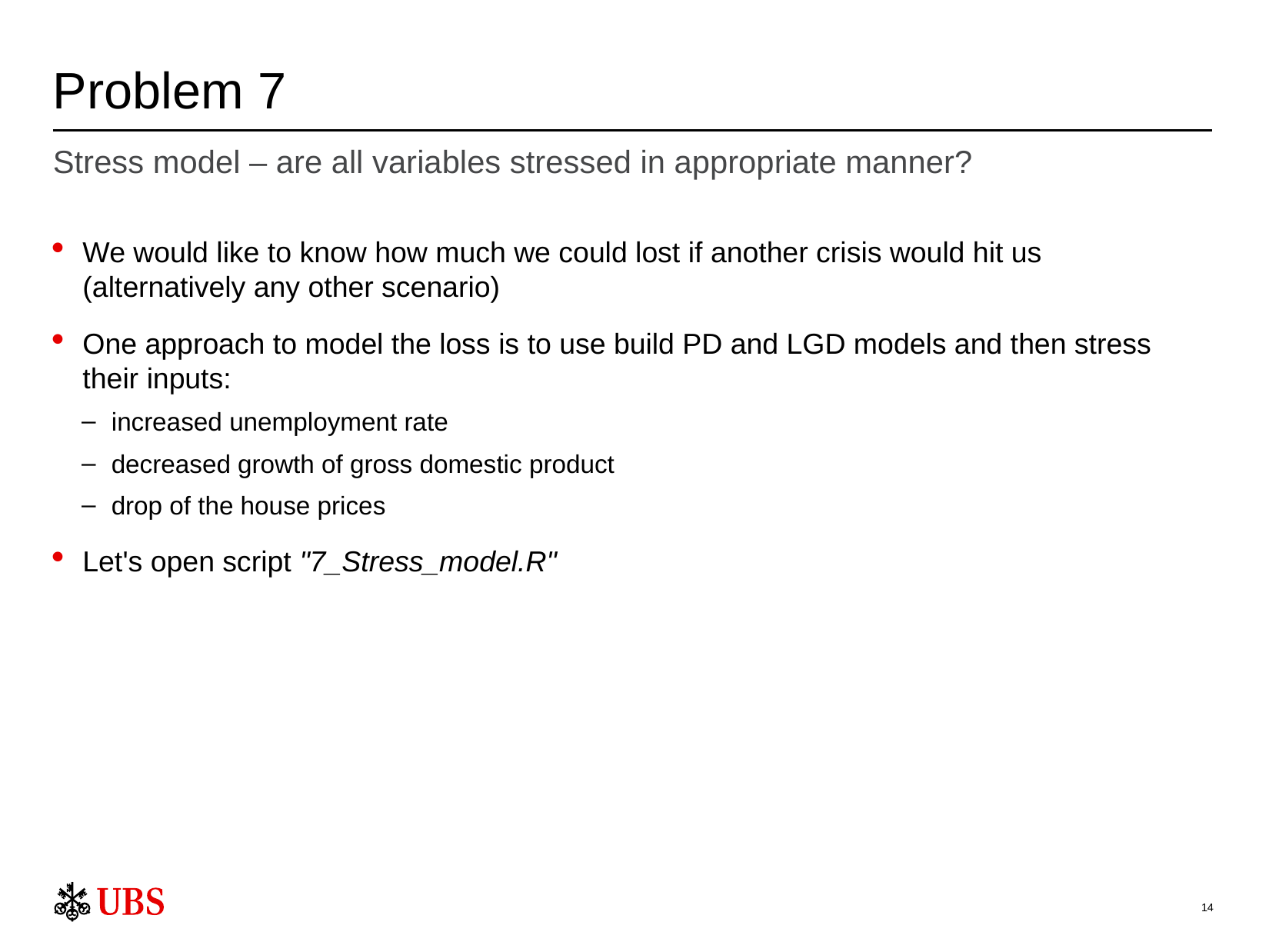

# Problem 7
Stress model – are all variables stressed in appropriate manner?
We would like to know how much we could lost if another crisis would hit us (alternatively any other scenario)
One approach to model the loss is to use build PD and LGD models and then stress their inputs:
increased unemployment rate
decreased growth of gross domestic product
drop of the house prices
Let's open script "7_Stress_model.R"